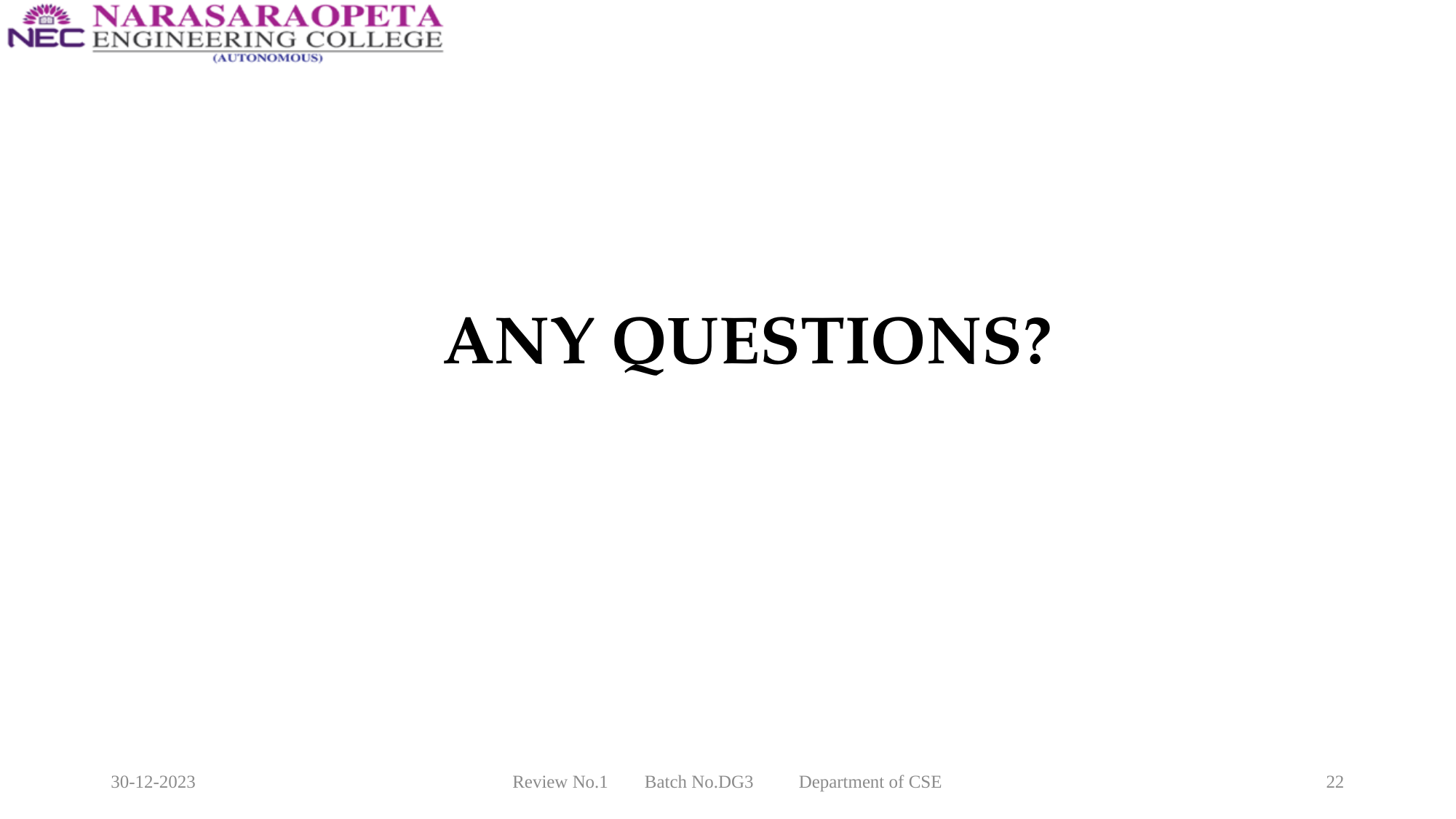

# ANY QUESTIONS?
30-12-2023
Review No.1        Batch No.DG3          Department of CSE
22